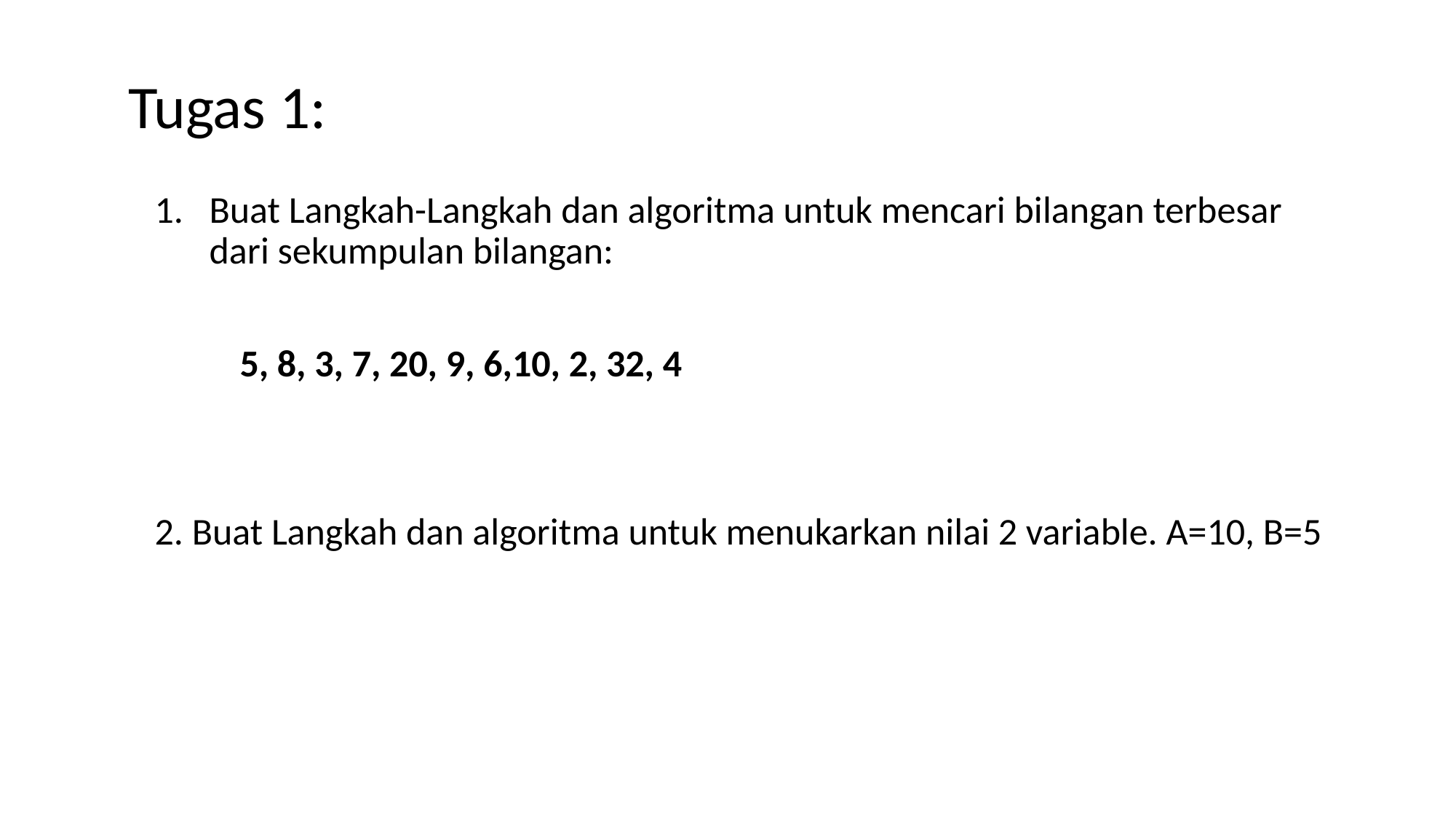

# Tugas 1:
Buat Langkah-Langkah dan algoritma untuk mencari bilangan terbesar dari sekumpulan bilangan:

5, 8, 3, 7, 20, 9, 6,10, 2, 32, 4

2. Buat Langkah dan algoritma untuk menukarkan nilai 2 variable. A=10, B=5